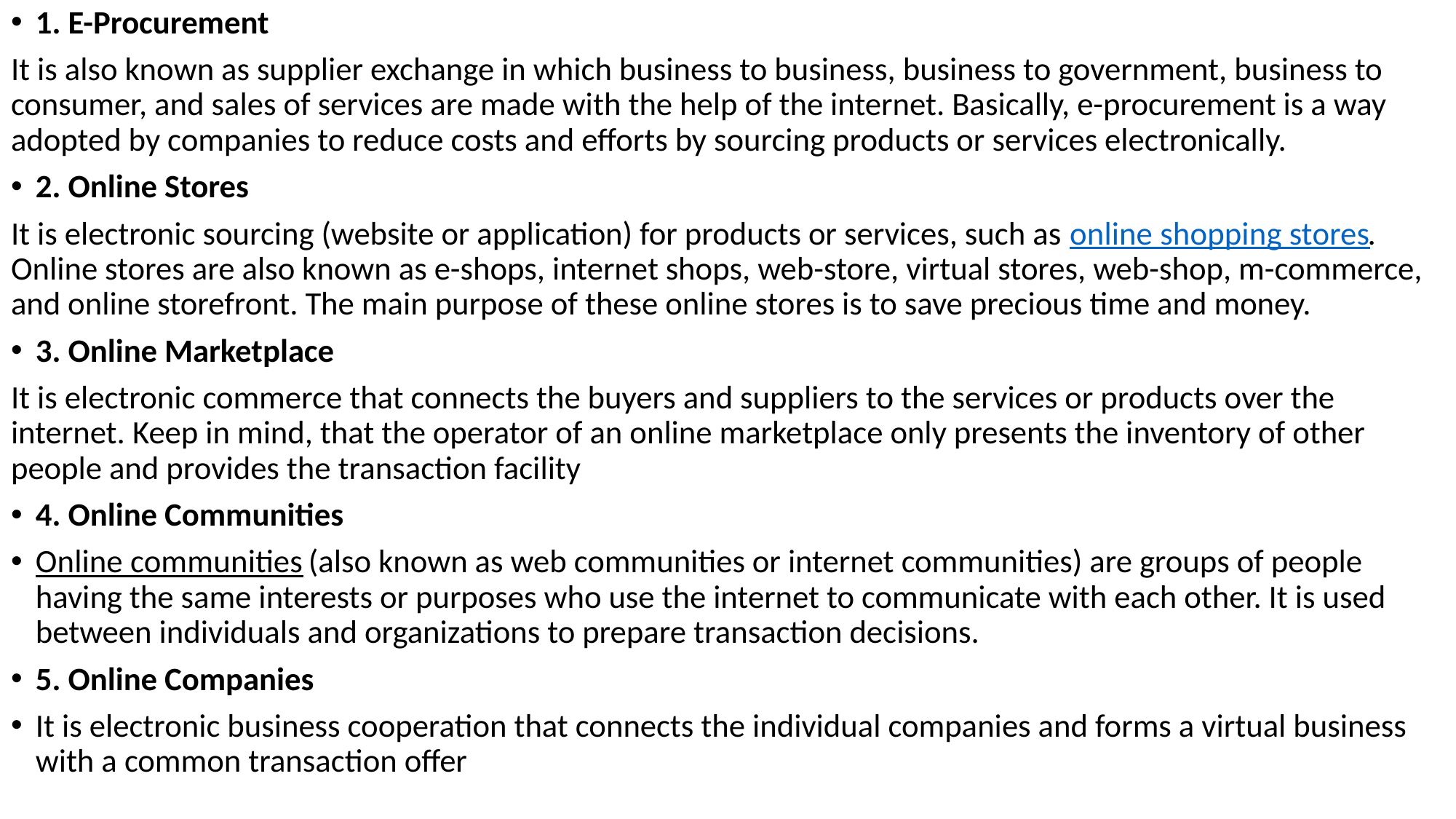

1. E-Procurement
It is also known as supplier exchange in which business to business, business to government, business to consumer, and sales of services are made with the help of the internet. Basically, e-procurement is a way adopted by companies to reduce costs and efforts by sourcing products or services electronically.
2. Online Stores
It is electronic sourcing (website or application) for products or services, such as online shopping stores. Online stores are also known as e-shops, internet shops, web-store, virtual stores, web-shop, m-commerce, and online storefront. The main purpose of these online stores is to save precious time and money.
3. Online Marketplace
It is electronic commerce that connects the buyers and suppliers to the services or products over the internet. Keep in mind, that the operator of an online marketplace only presents the inventory of other people and provides the transaction facility
4. Online Communities
Online communities (also known as web communities or internet communities) are groups of people having the same interests or purposes who use the internet to communicate with each other. It is used between individuals and organizations to prepare transaction decisions.
5. Online Companies
It is electronic business cooperation that connects the individual companies and forms a virtual business with a common transaction offer